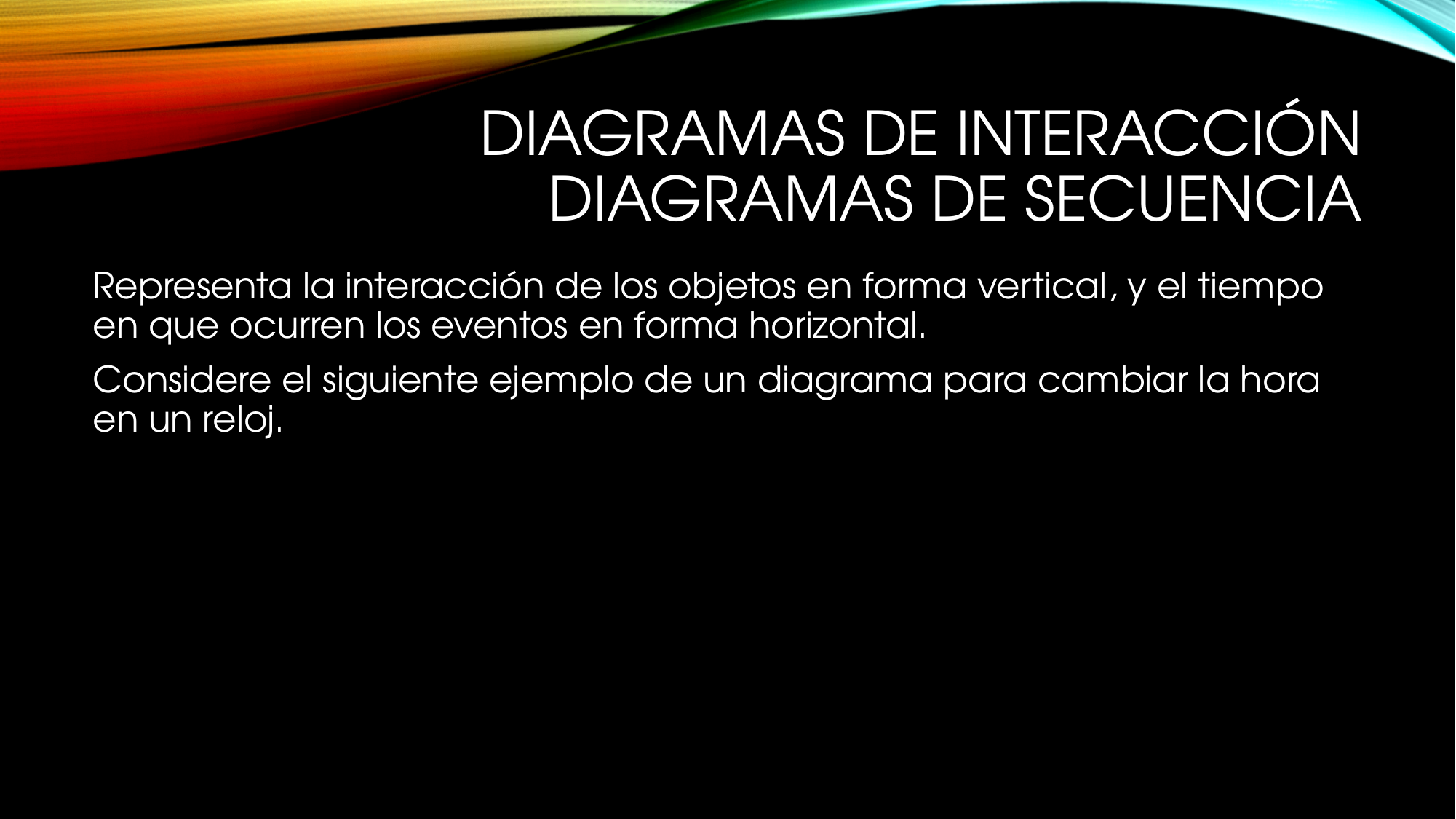

# Diagramas de interacción Diagramas de secuencia
Representa la interacción de los objetos en forma vertical, y el tiempo en que ocurren los eventos en forma horizontal.
Considere el siguiente ejemplo de un diagrama para cambiar la hora en un reloj.